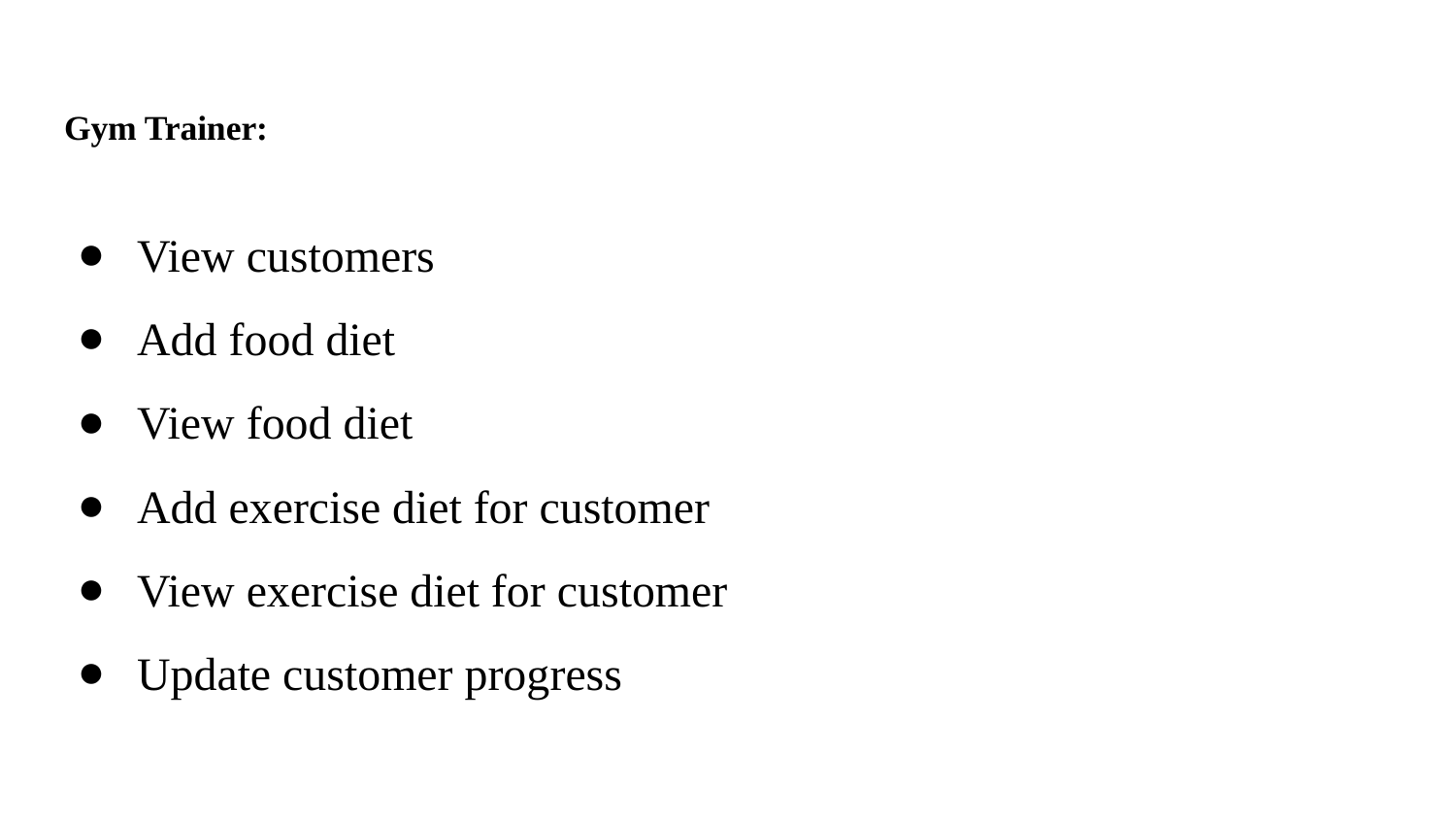

# Gym Trainer:
View customers
Add food diet
View food diet
Add exercise diet for customer
View exercise diet for customer
Update customer progress